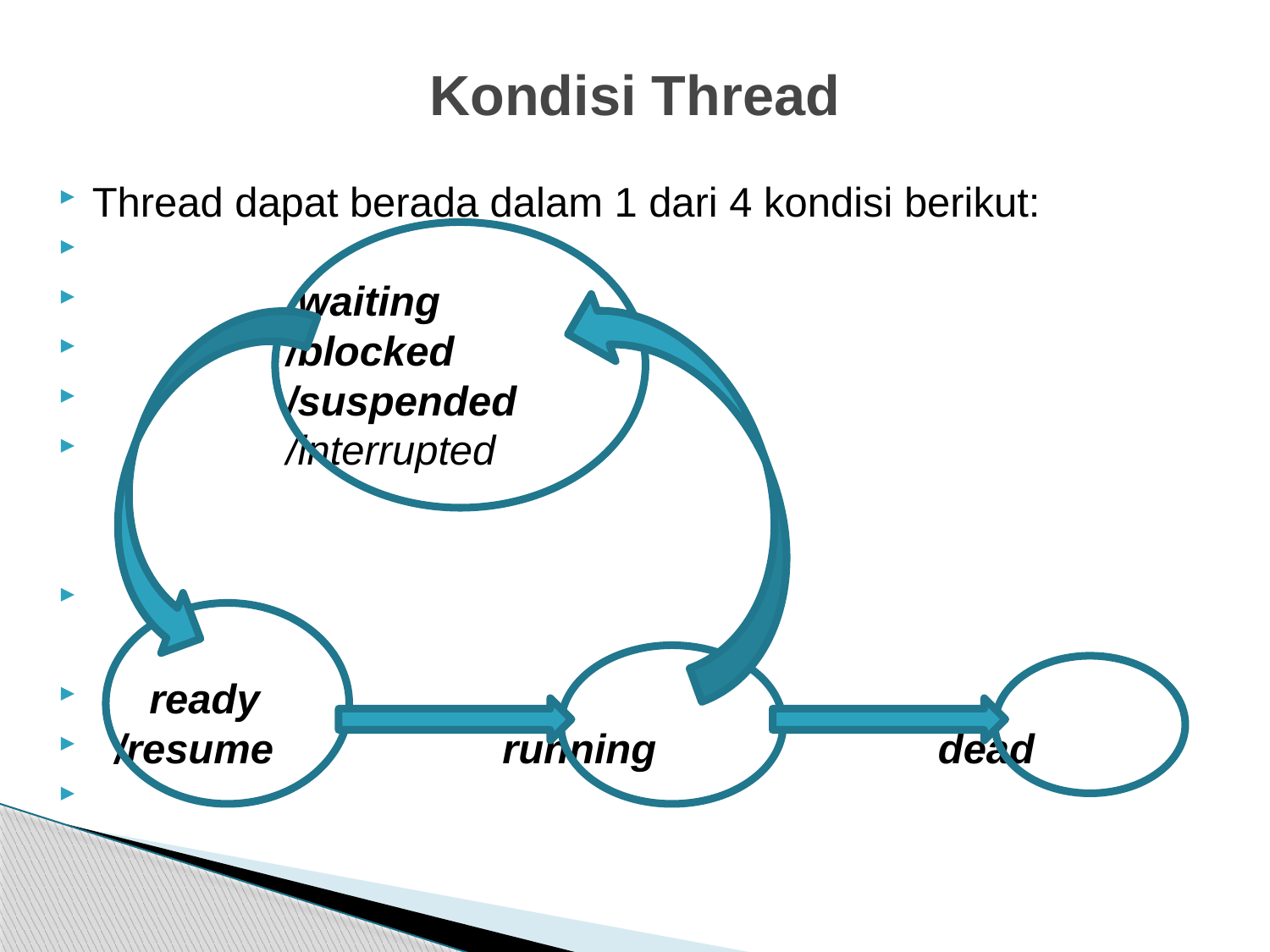

# Kondisi Thread
Thread dapat berada dalam 1 dari 4 kondisi berikut:

                  waiting
                 /blocked
                 /suspended
                 /interrupted

     ready
  /resume                    running 	                dead